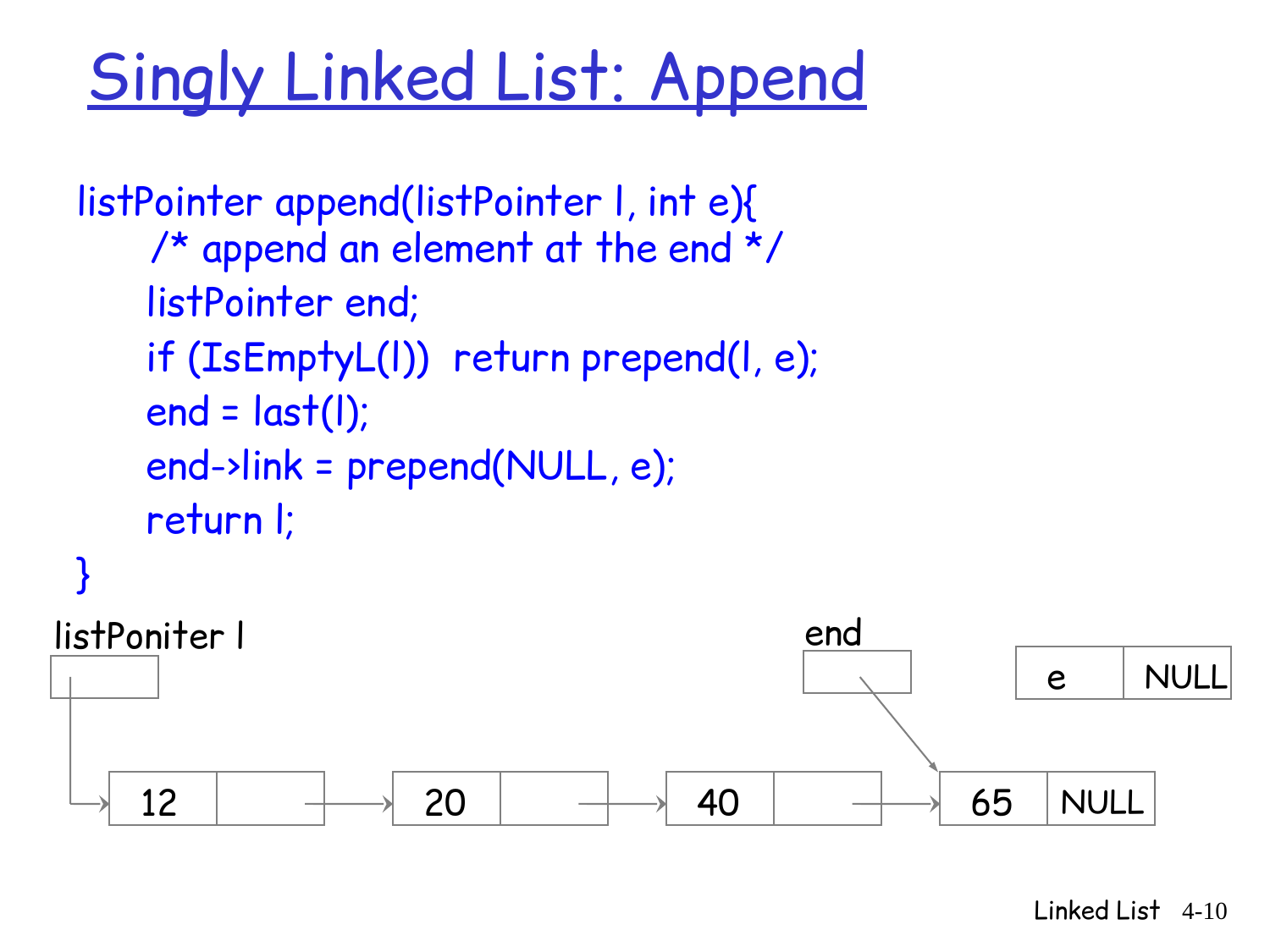

# Singly Linked List: Append
listPointer append(listPointer l, int e){
   /* append an element at the end */
      listPointer end;
      if (IsEmptyL(l))  return prepend(l, e);
      end = last(l);
      end->link = prepend(NULL, e);
      return l;
}

e
NULL
end

listPoniter l

12

20

40

65
NULL

Linked List
4-10